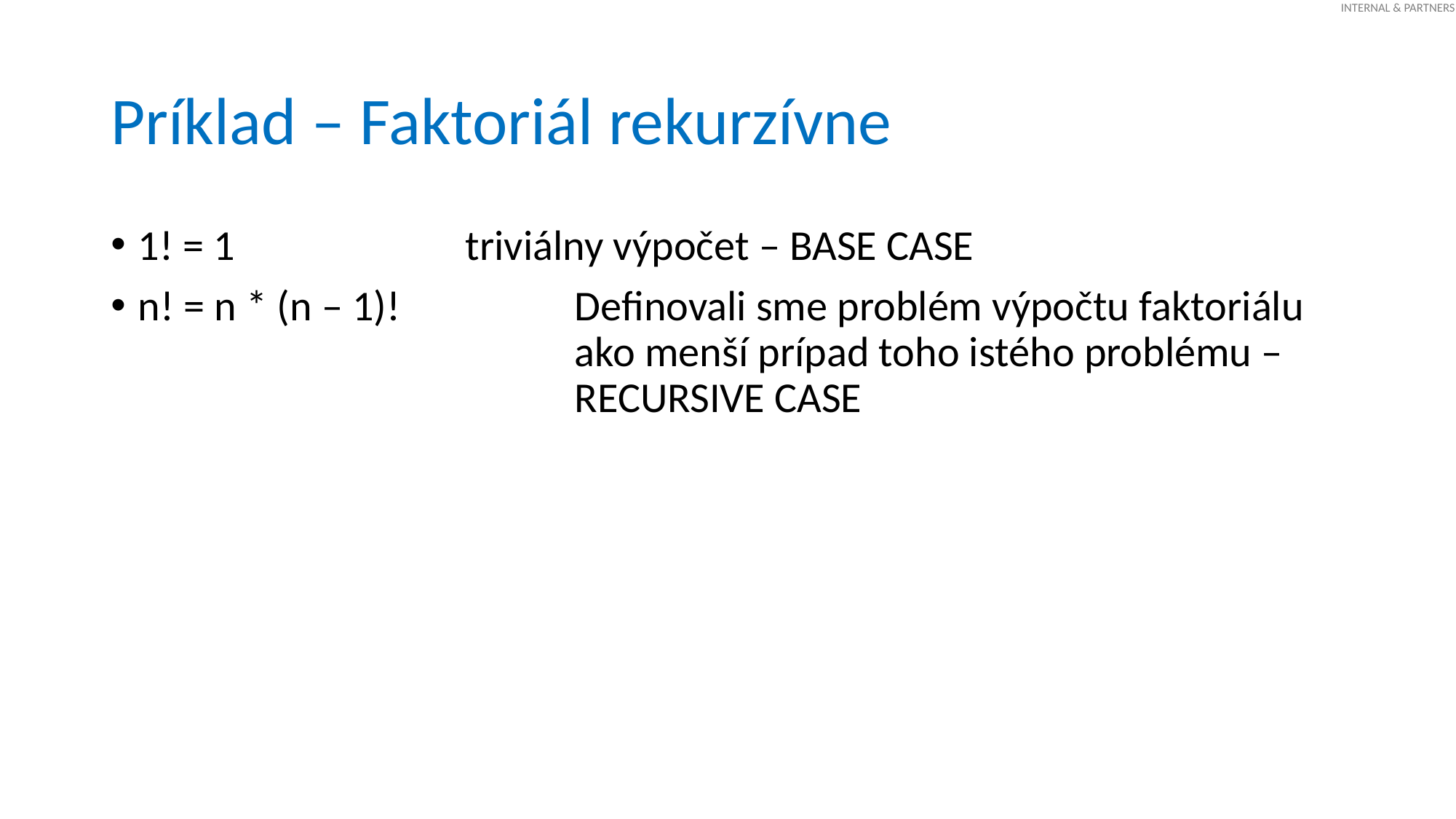

# Príklad – Faktoriál rekurzívne
1! = 1 			triviálny výpočet – BASE CASE
n! = n * (n – 1)!		Definovali sme problém výpočtu faktoriálu 					ako menší prípad toho istého problému – 					RECURSIVE CASE